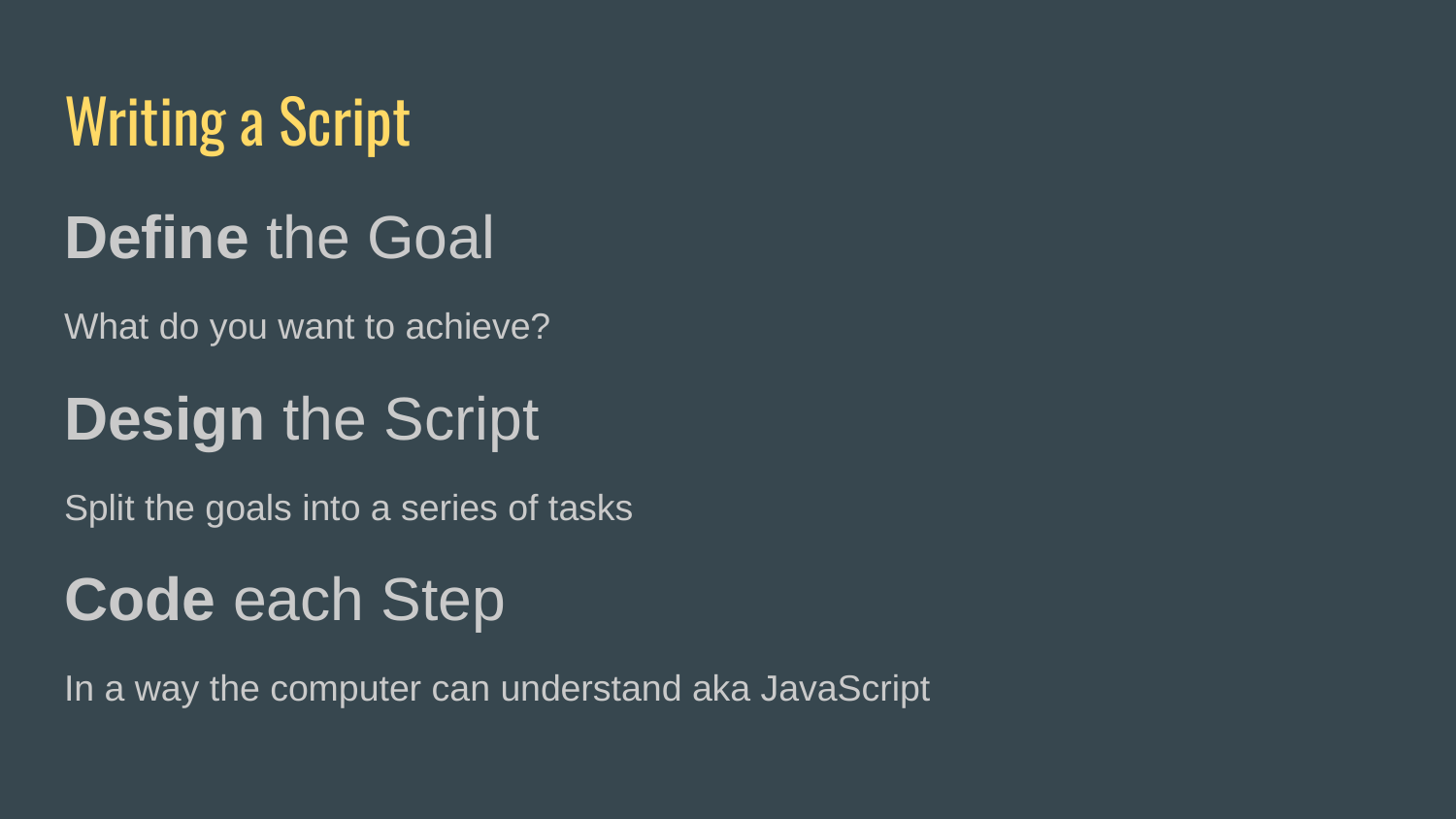

# Writing a Script
Define the Goal
What do you want to achieve?
Design the Script
Split the goals into a series of tasks
Code each Step
In a way the computer can understand aka JavaScript